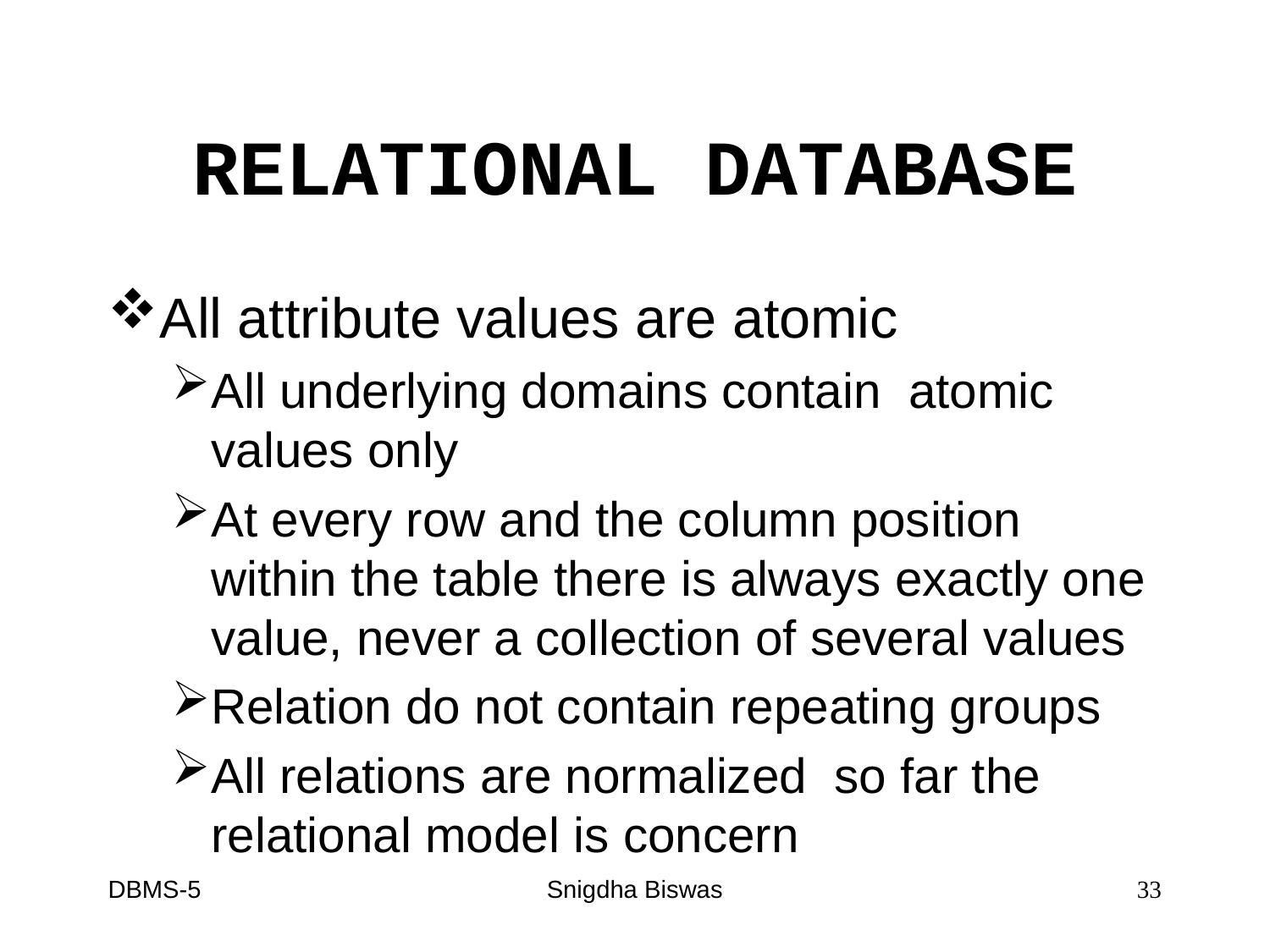

# RELATIONAL DATABASE
All attribute values are atomic
All underlying domains contain  atomic values only
At every row and the column position within the table there is always exactly one value, never a collection of several values
Relation do not contain repeating groups
All relations are normalized  so far the relational model is concern
DBMS-5
Snigdha Biswas
33